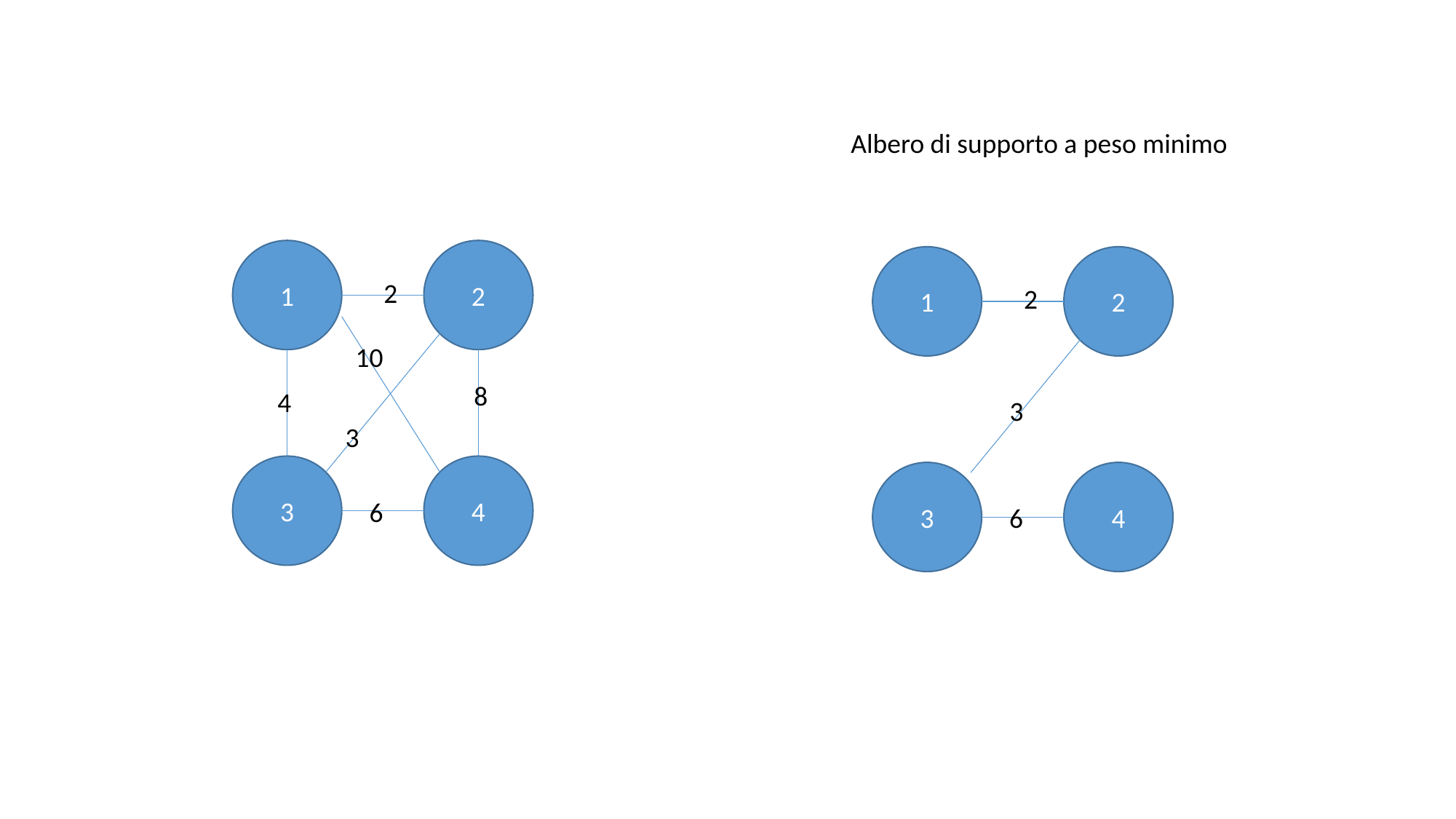

Albero di supporto a peso minimo
1
2
1
2
2
2
10
8
4
3
3
3
4
3
4
6
6